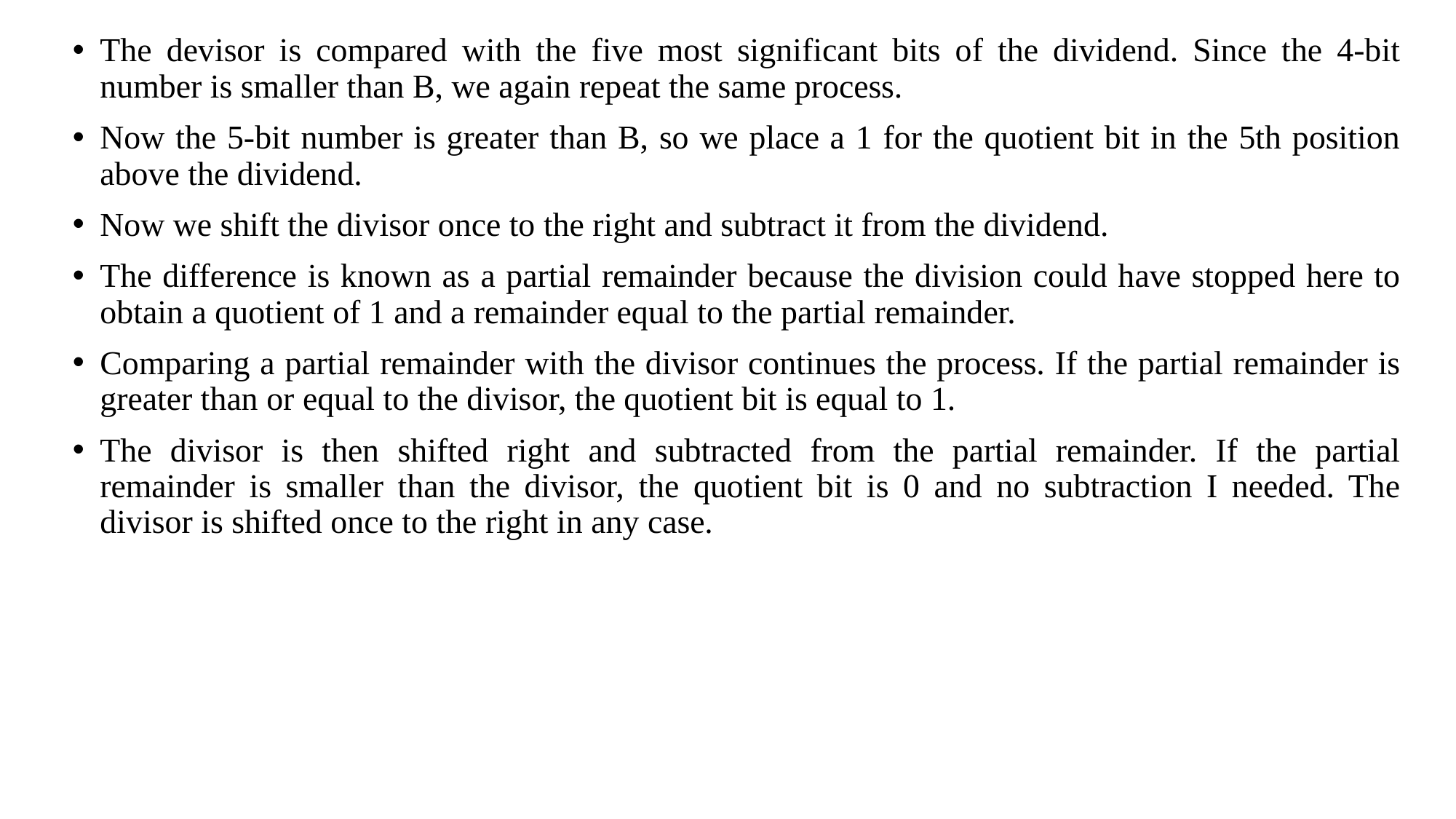

The devisor is compared with the five most significant bits of the dividend. Since the 4-bit number is smaller than B, we again repeat the same process.
Now the 5-bit number is greater than B, so we place a 1 for the quotient bit in the 5th position above the dividend.
Now we shift the divisor once to the right and subtract it from the dividend.
The difference is known as a partial remainder because the division could have stopped here to obtain a quotient of 1 and a remainder equal to the partial remainder.
Comparing a partial remainder with the divisor continues the process. If the partial remainder is greater than or equal to the divisor, the quotient bit is equal to 1.
The divisor is then shifted right and subtracted from the partial remainder. If the partial remainder is smaller than the divisor, the quotient bit is 0 and no subtraction I needed. The divisor is shifted once to the right in any case.